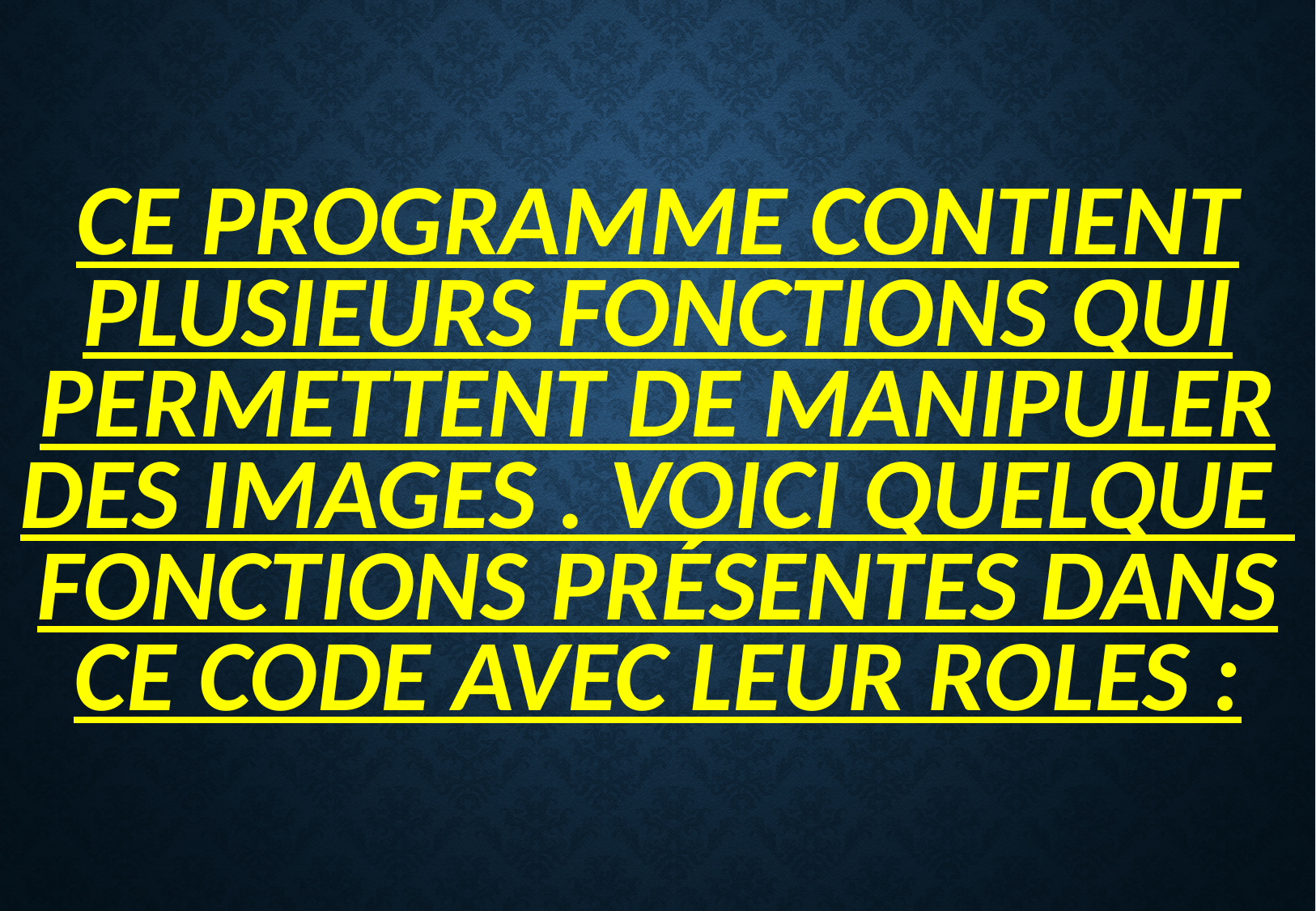

# Ce programme contient plusieurs fonctions qui permettent de manipuler des images . Voici quelque  fonctions présentes dans ce code AVEC LEUR ROLES :